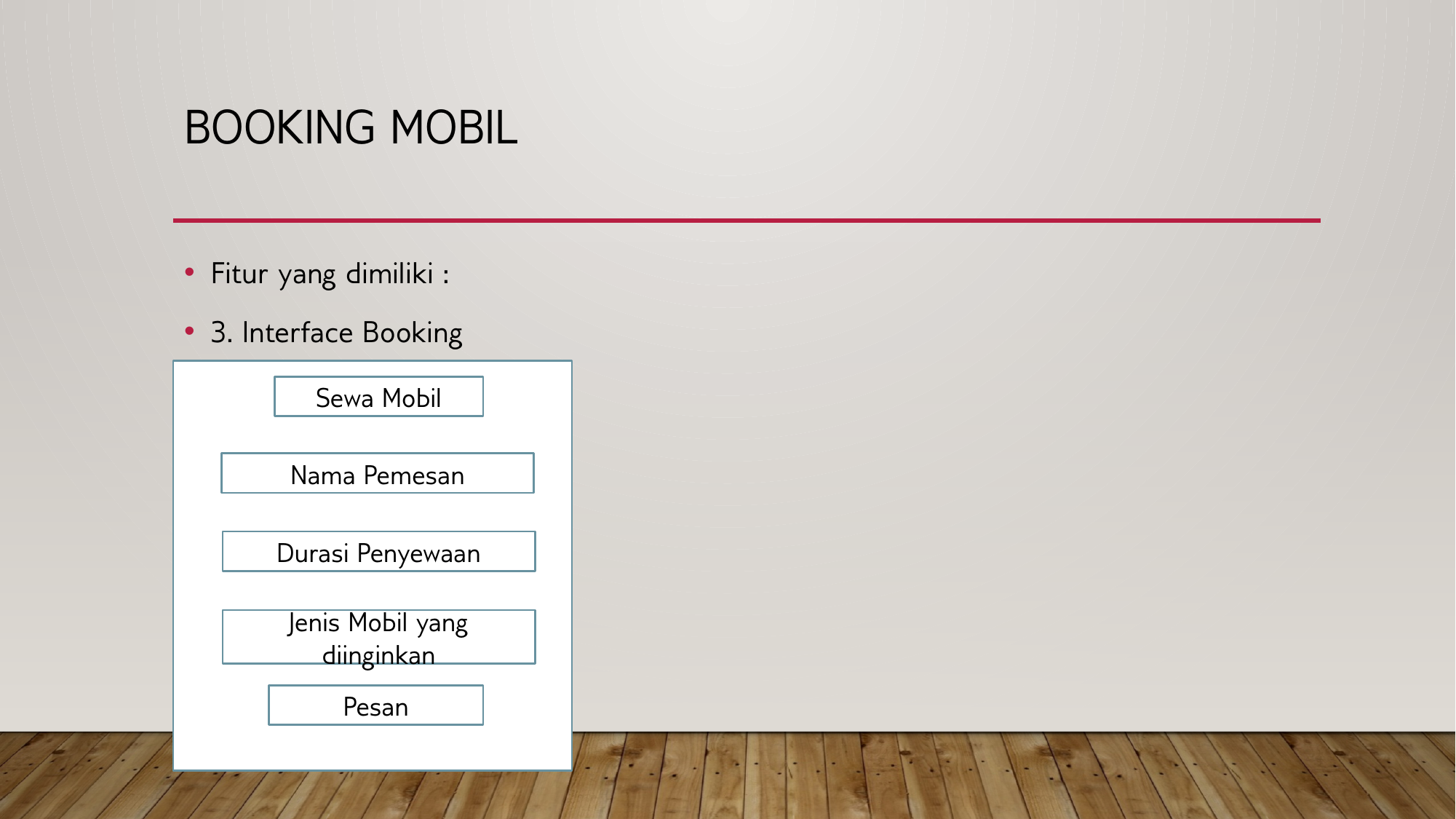

# Booking Mobil
Fitur yang dimiliki :
3. Interface Booking

Sewa Mobil
Nama Pemesan
Durasi Penyewaan
Jenis Mobil yang diinginkan
Pesan